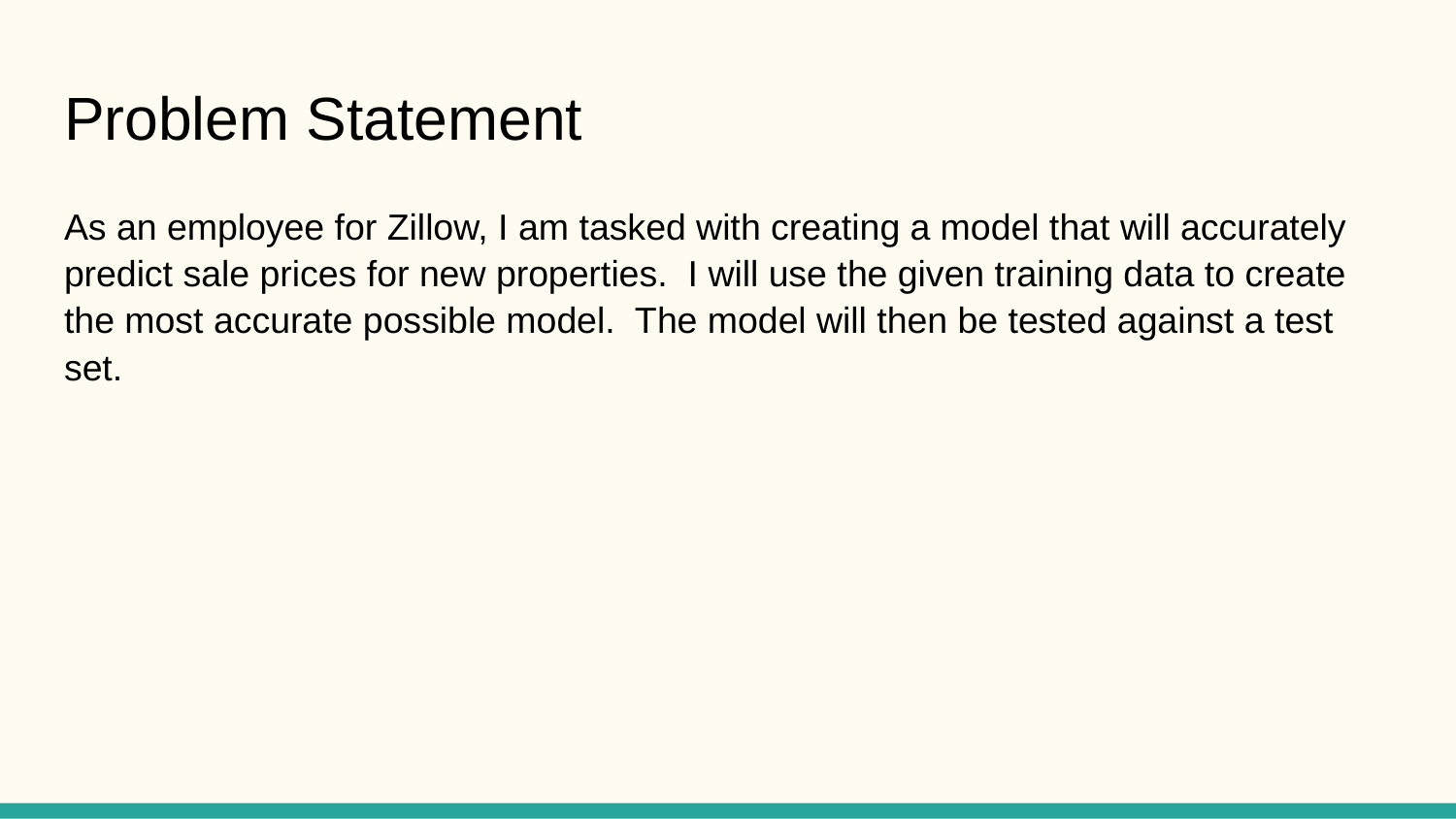

# Problem Statement
As an employee for Zillow, I am tasked with creating a model that will accurately predict sale prices for new properties.  I will use the given training data to create the most accurate possible model.  The model will then be tested against a test set.